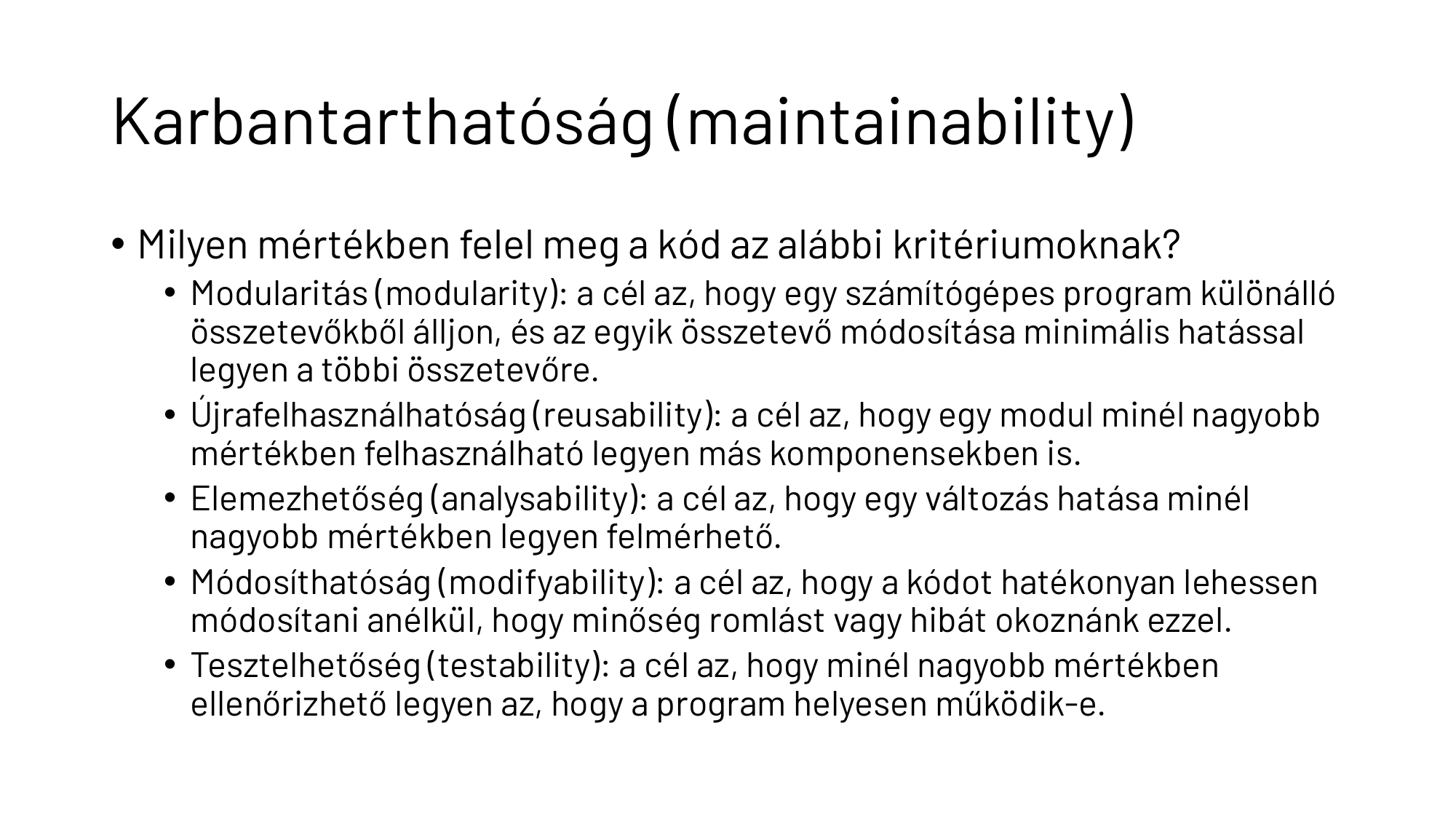

# Karbantarthatóság (maintainability)
Milyen mértékben felel meg a kód az alábbi kritériumoknak?
Modularitás (modularity): a cél az, hogy egy számítógépes program különálló összetevőkből álljon, és az egyik összetevő módosítása minimális hatással legyen a többi összetevőre.
Újrafelhasználhatóság (reusability): a cél az, hogy egy modul minél nagyobb mértékben felhasználható legyen más komponensekben is.
Elemezhetőség (analysability): a cél az, hogy egy változás hatása minél nagyobb mértékben legyen felmérhető.
Módosíthatóság (modifyability): a cél az, hogy a kódot hatékonyan lehessen módosítani anélkül, hogy minőség romlást vagy hibát okoznánk ezzel.
Tesztelhetőség (testability): a cél az, hogy minél nagyobb mértékben ellenőrizhető legyen az, hogy a program helyesen működik-e.